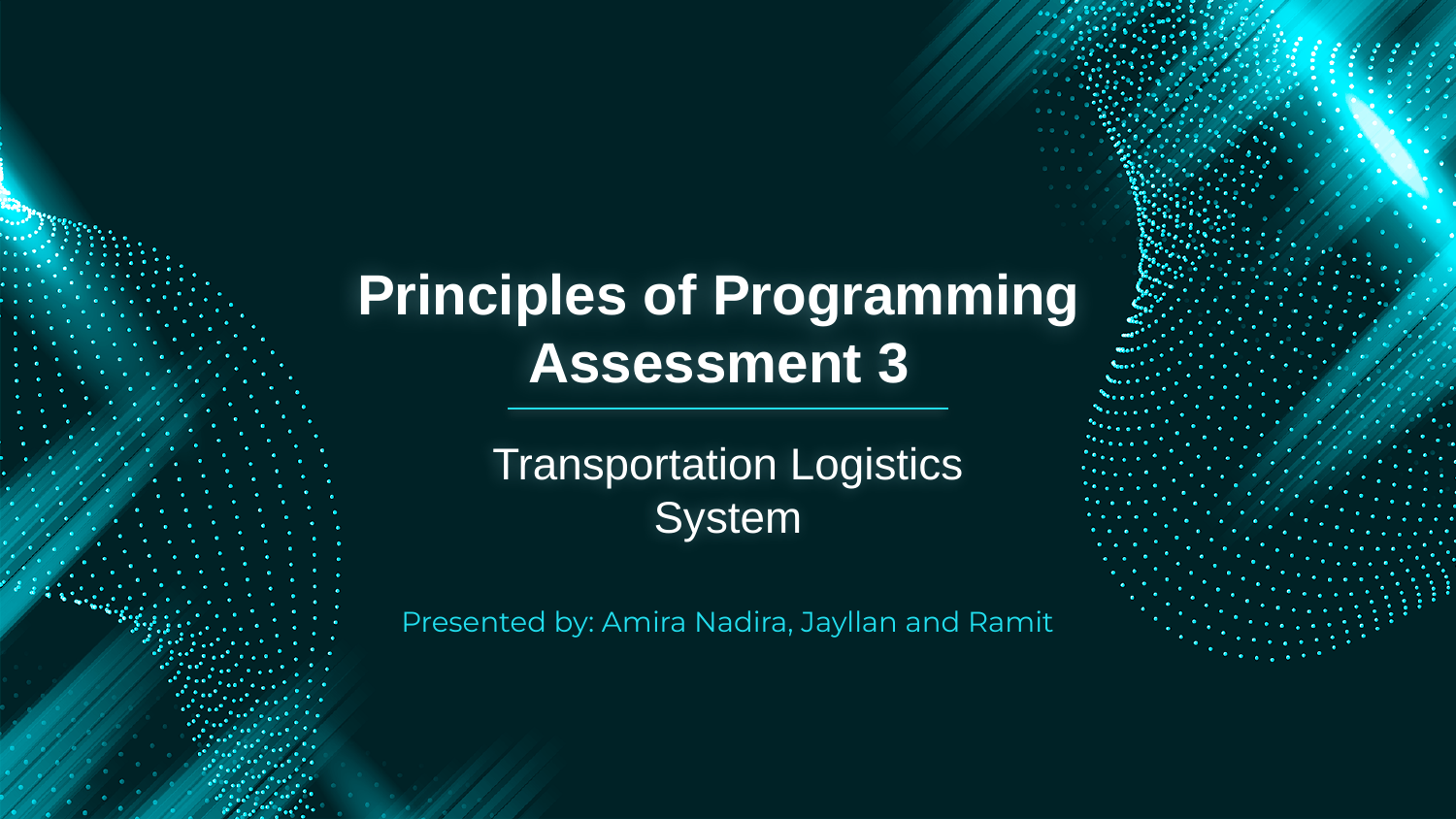

# Principles of Programming Assessment 3
Transportation Logistics System
Presented by: Amira Nadira, Jayllan and Ramit